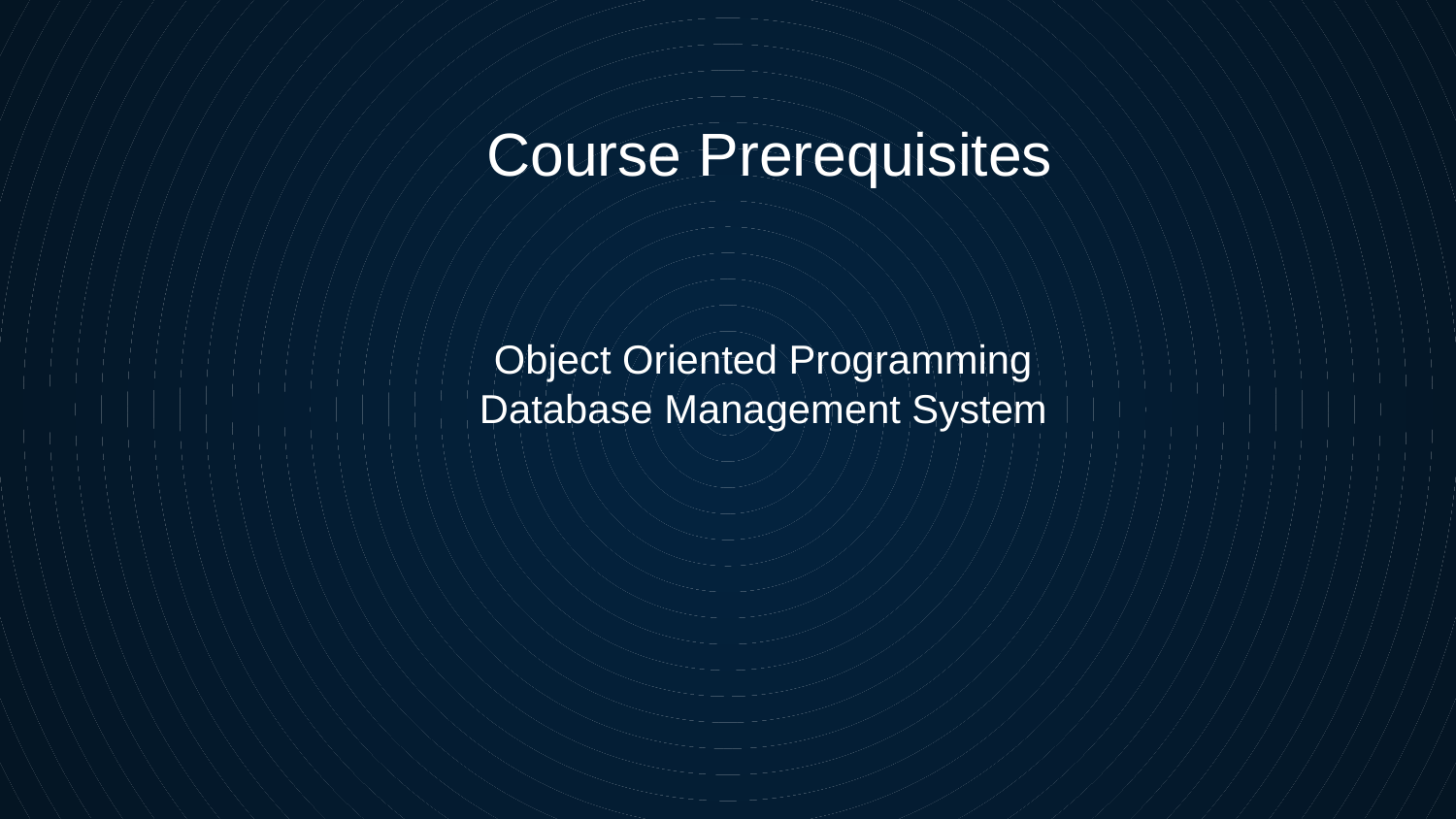

# Course Prerequisites
Object Oriented Programming
Database Management System